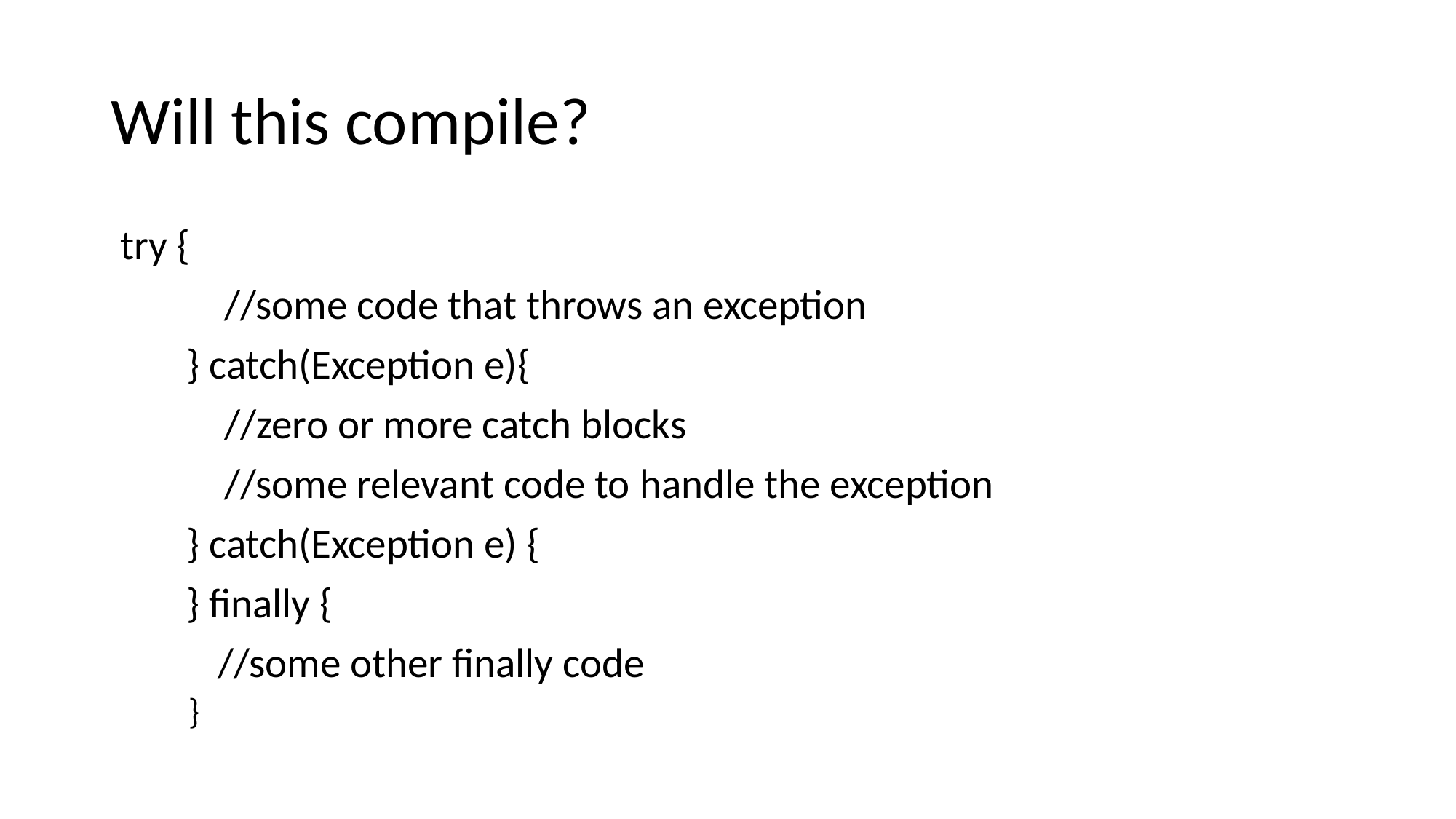

# Will this compile?
 try {
            //some code that throws an exception
        } catch(Exception e){
            //zero or more catch blocks
            //some relevant code to handle the exception
        } catch(Exception e) {
        } finally {
	//some other finally code
   }